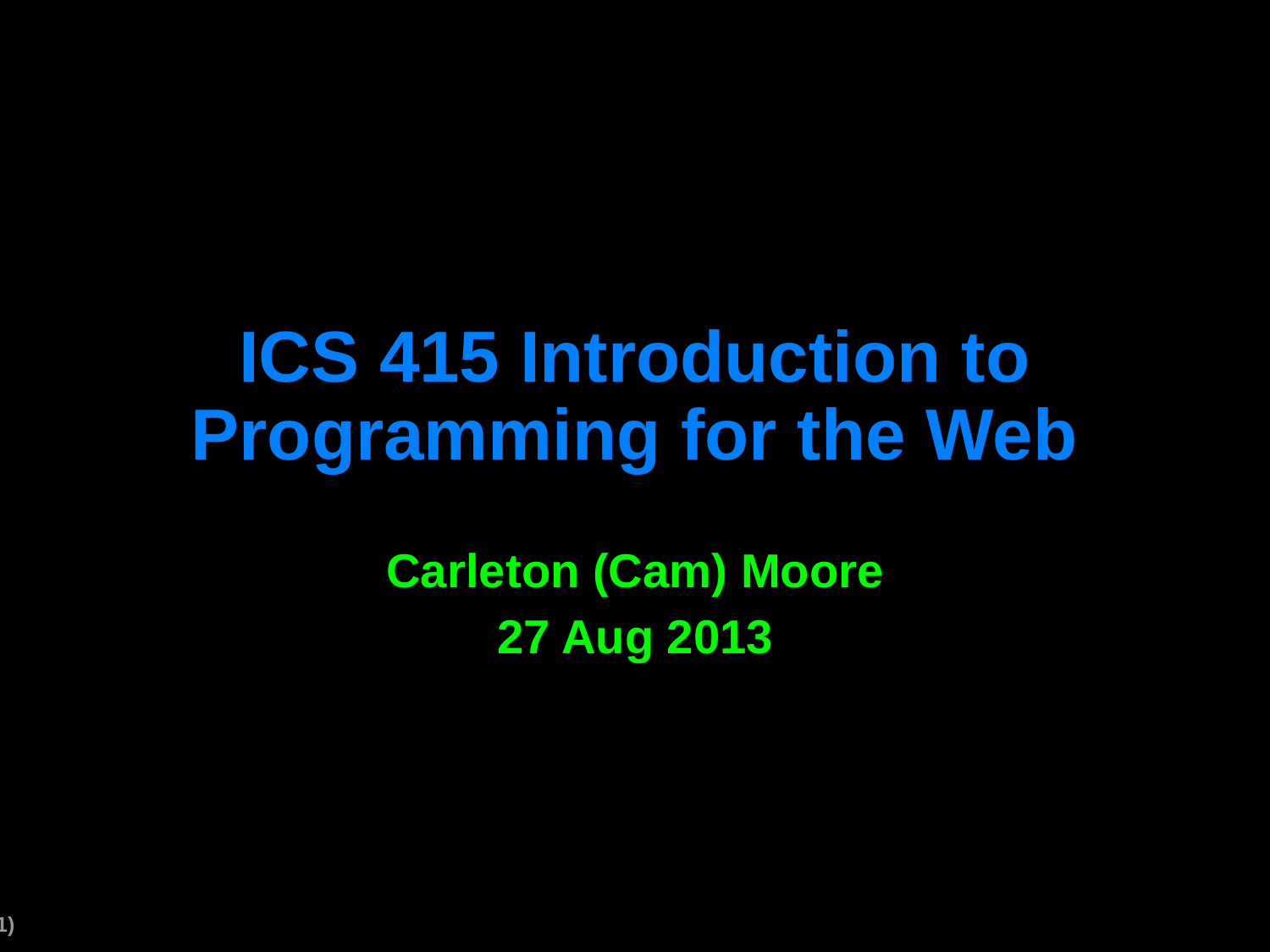

# ICS 415 Introduction to Programming for the Web
Carleton (Cam) Moore
27 Aug 2013